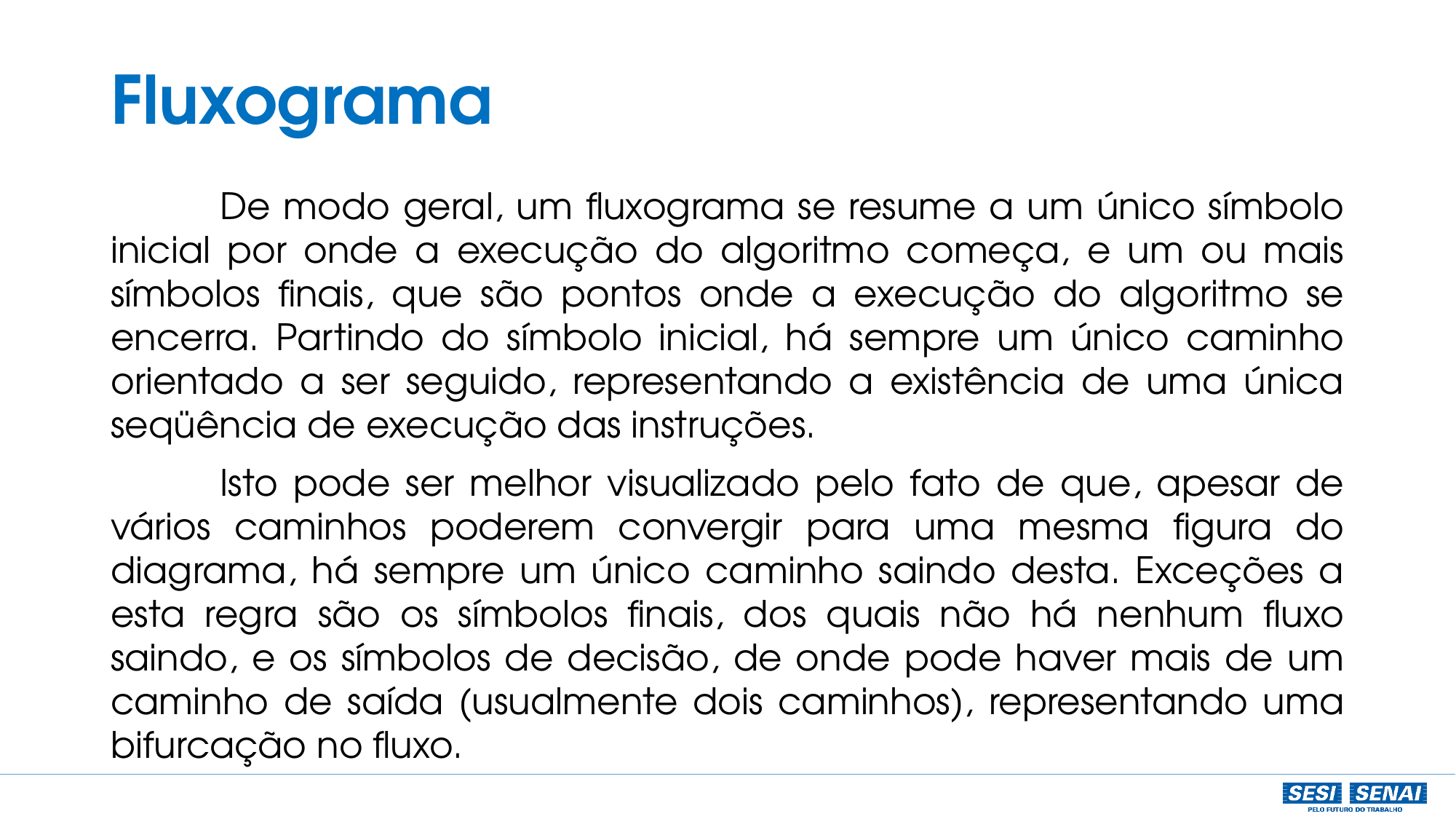

# Fluxograma
	De modo geral, um fluxograma se resume a um único símbolo inicial por onde a execução do algoritmo começa, e um ou mais símbolos finais, que são pontos onde a execução do algoritmo se encerra. Partindo do símbolo inicial, há sempre um único caminho orientado a ser seguido, representando a existência de uma única seqüência de execução das instruções.
	Isto pode ser melhor visualizado pelo fato de que, apesar de vários caminhos poderem convergir para uma mesma figura do diagrama, há sempre um único caminho saindo desta. Exceções a esta regra são os símbolos finais, dos quais não há nenhum fluxo saindo, e os símbolos de decisão, de onde pode haver mais de um caminho de saída (usualmente dois caminhos), representando uma bifurcação no fluxo.